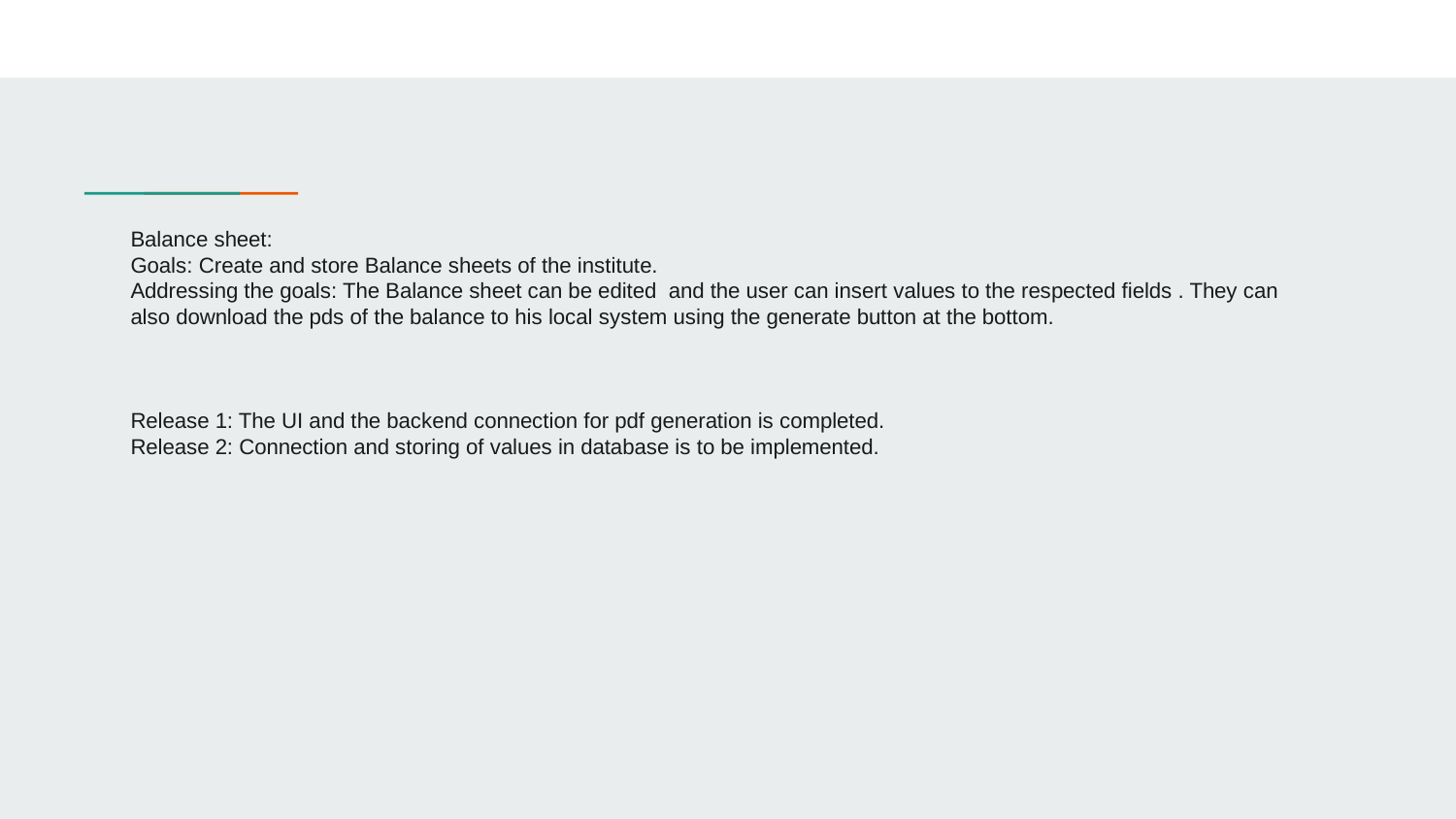

# Balance sheet:
Goals: Create and store Balance sheets of the institute.
Addressing the goals: The Balance sheet can be edited  and the user can insert values to the respected fields . They can also download the pds of the balance to his local system using the generate button at the bottom.

Release 1: The UI and the backend connection for pdf generation is completed.
Release 2: Connection and storing of values in database is to be implemented.